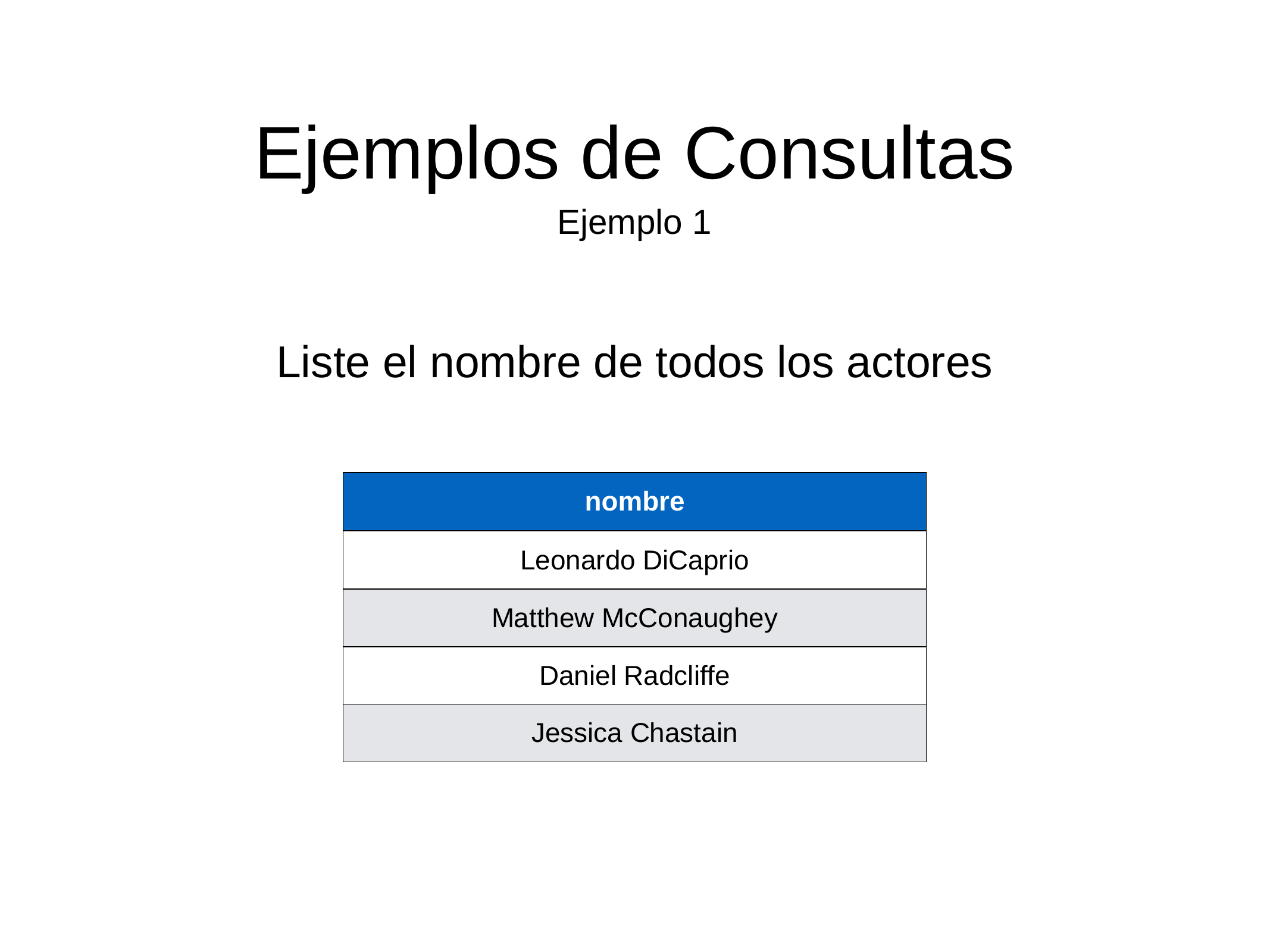

Ejemplos de Consultas
Ejemplo 1
Liste el nombre de todos los actores
| nombre |
| --- |
| Leonardo DiCaprio |
| Matthew McConaughey |
| Daniel Radcliffe |
| Jessica Chastain |